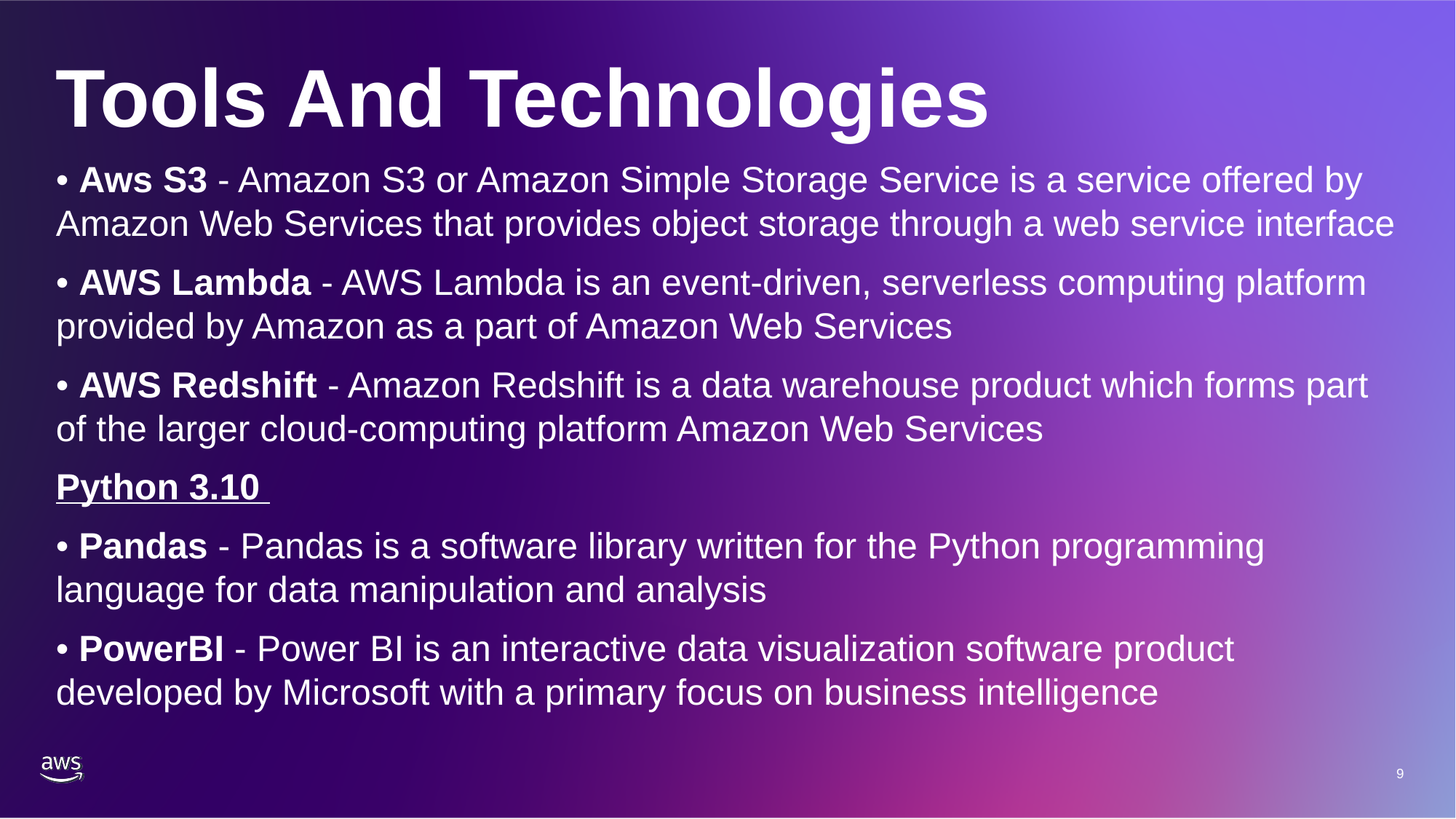

# Tools And Technologies
• Aws S3 - Amazon S3 or Amazon Simple Storage Service is a service offered by Amazon Web Services that provides object storage through a web service interface
• AWS Lambda - AWS Lambda is an event-driven, serverless computing platform provided by Amazon as a part of Amazon Web Services
• AWS Redshift - Amazon Redshift is a data warehouse product which forms part of the larger cloud-computing platform Amazon Web Services
Python 3.10
• Pandas - Pandas is a software library written for the Python programming language for data manipulation and analysis
• PowerBI - Power BI is an interactive data visualization software product developed by Microsoft with a primary focus on business intelligence
9